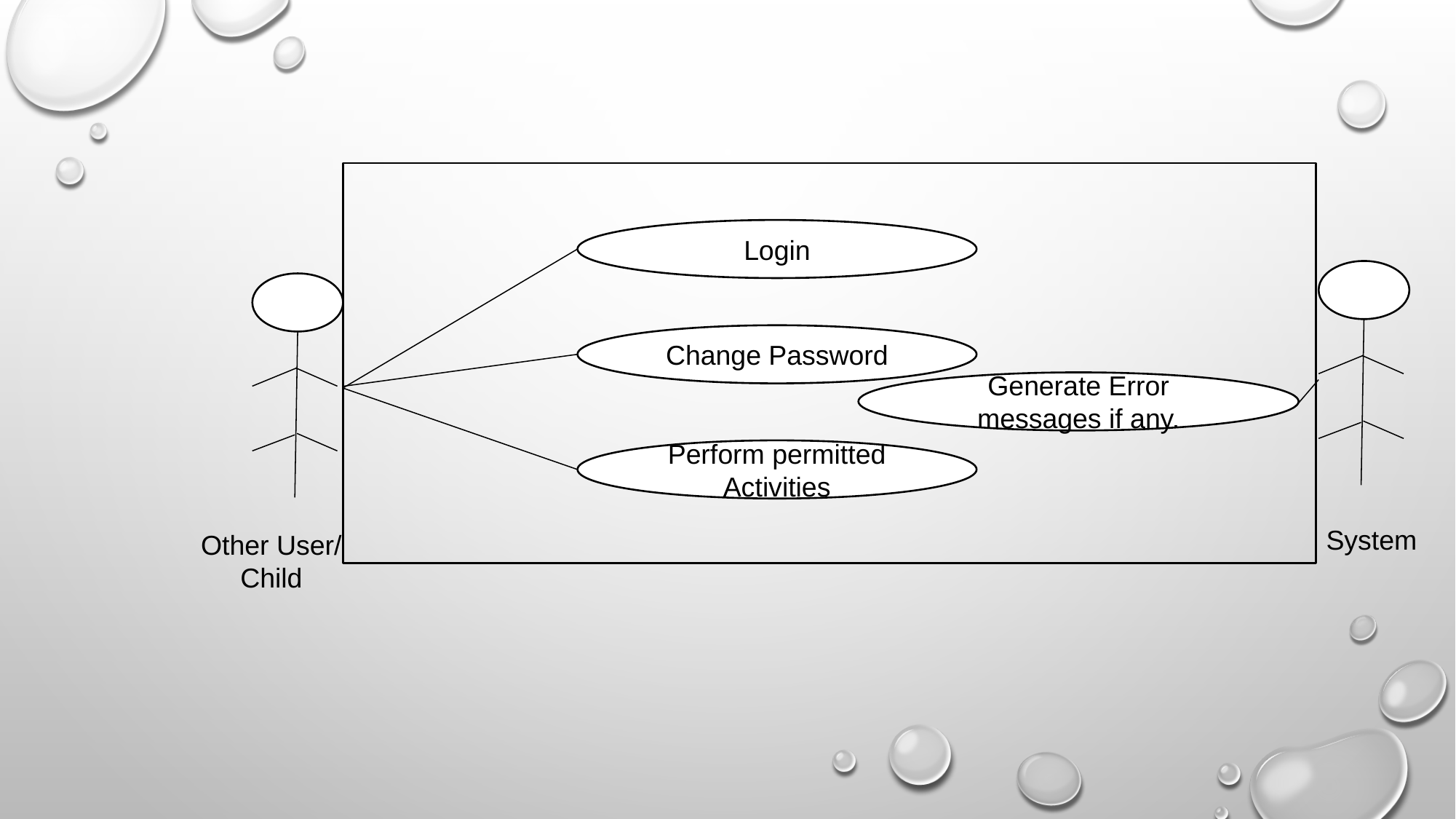

Login

Change Password
Generate Error messages if any.
Perform permitted Activities
System
Other User/
Child